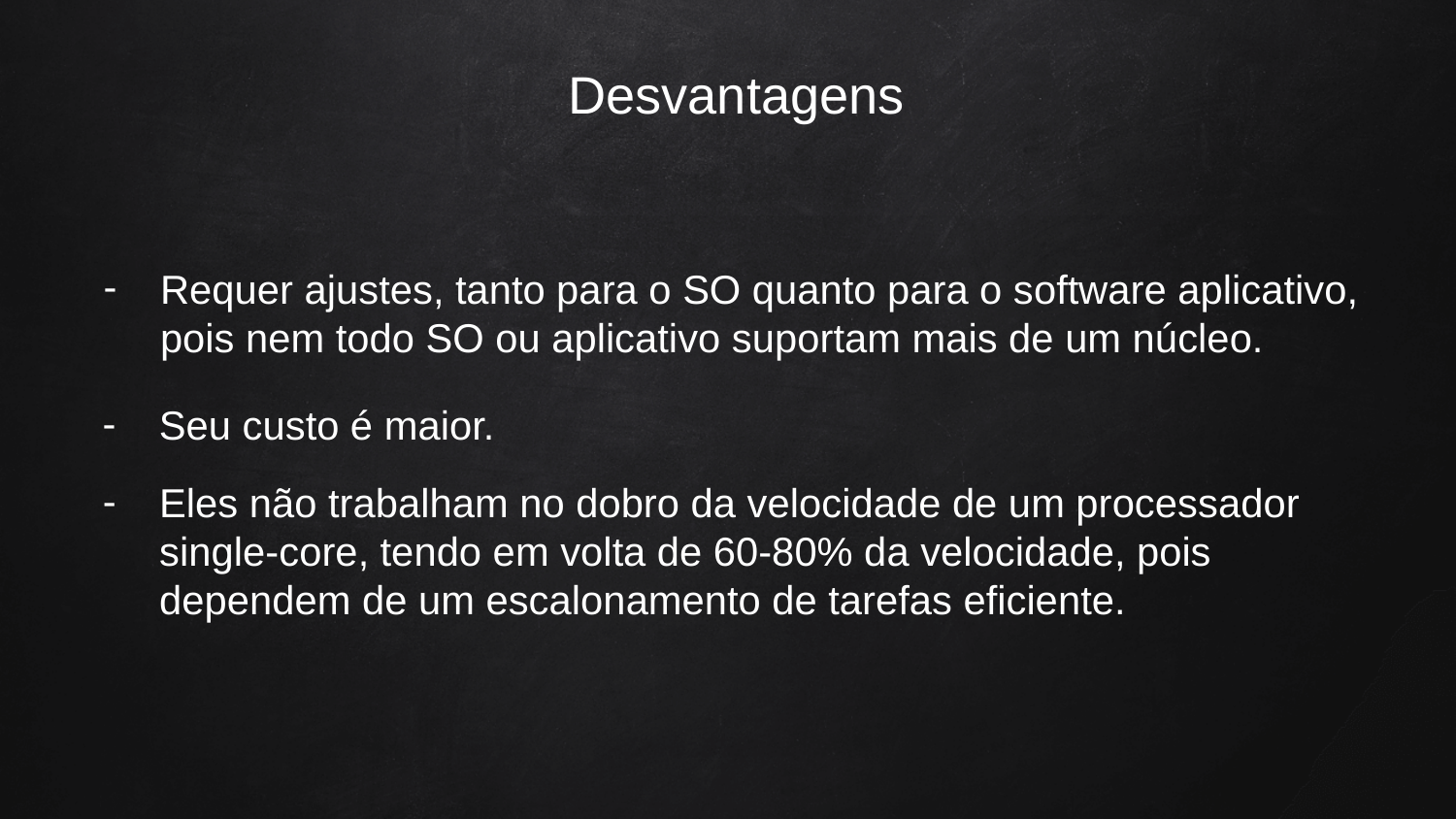

# Desvantagens
Requer ajustes, tanto para o SO quanto para o software aplicativo, pois nem todo SO ou aplicativo suportam mais de um núcleo.
Seu custo é maior.
Eles não trabalham no dobro da velocidade de um processador single-core, tendo em volta de 60-80% da velocidade, pois dependem de um escalonamento de tarefas eficiente.